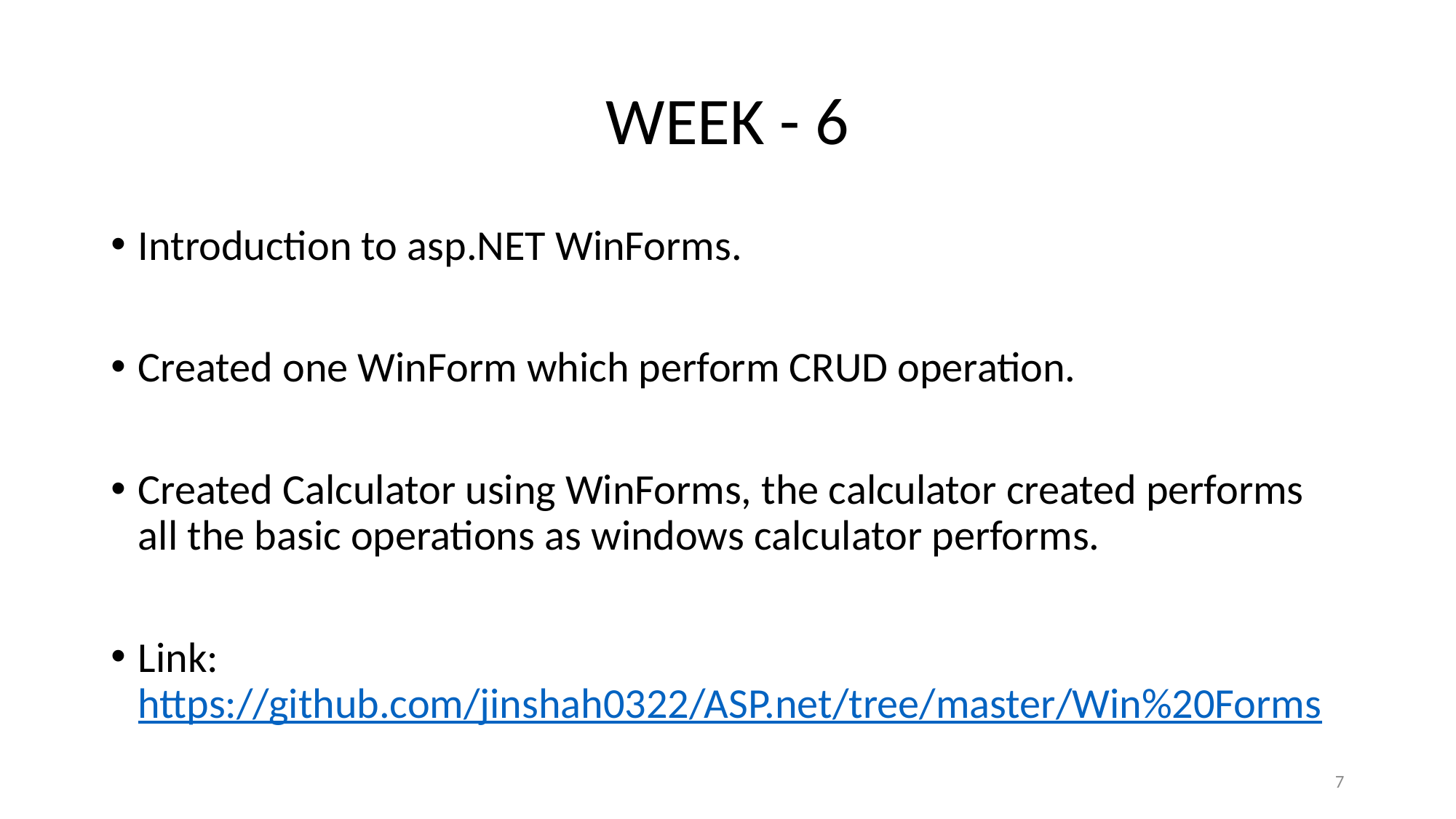

# WEEK - 6
Introduction to asp.NET WinForms.

Created one WinForm which perform CRUD operation.

Created Calculator using WinForms, the calculator created performs all the basic operations as windows calculator performs.

Link: https://github.com/jinshah0322/ASP.net/tree/master/Win%20Forms
7